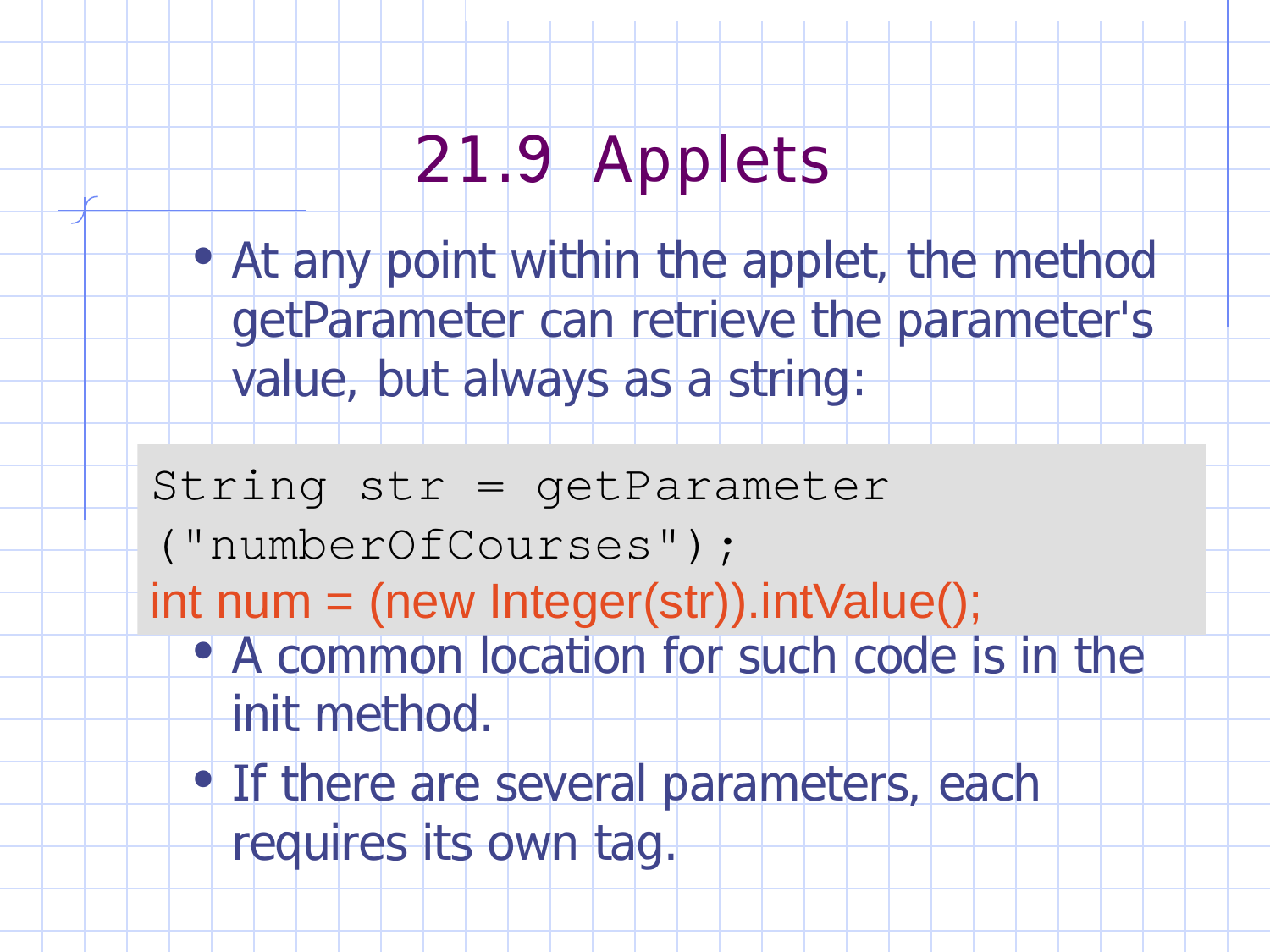

# 21.9  Applets
At any point within the applet, the method getParameter can retrieve the parameter's value, but always as a string:

A common location for such code is in the init method.
If there are several parameters, each requires its own tag.
String str = getParameter ("numberOfCourses");
int num = (new Integer(str)).intValue();